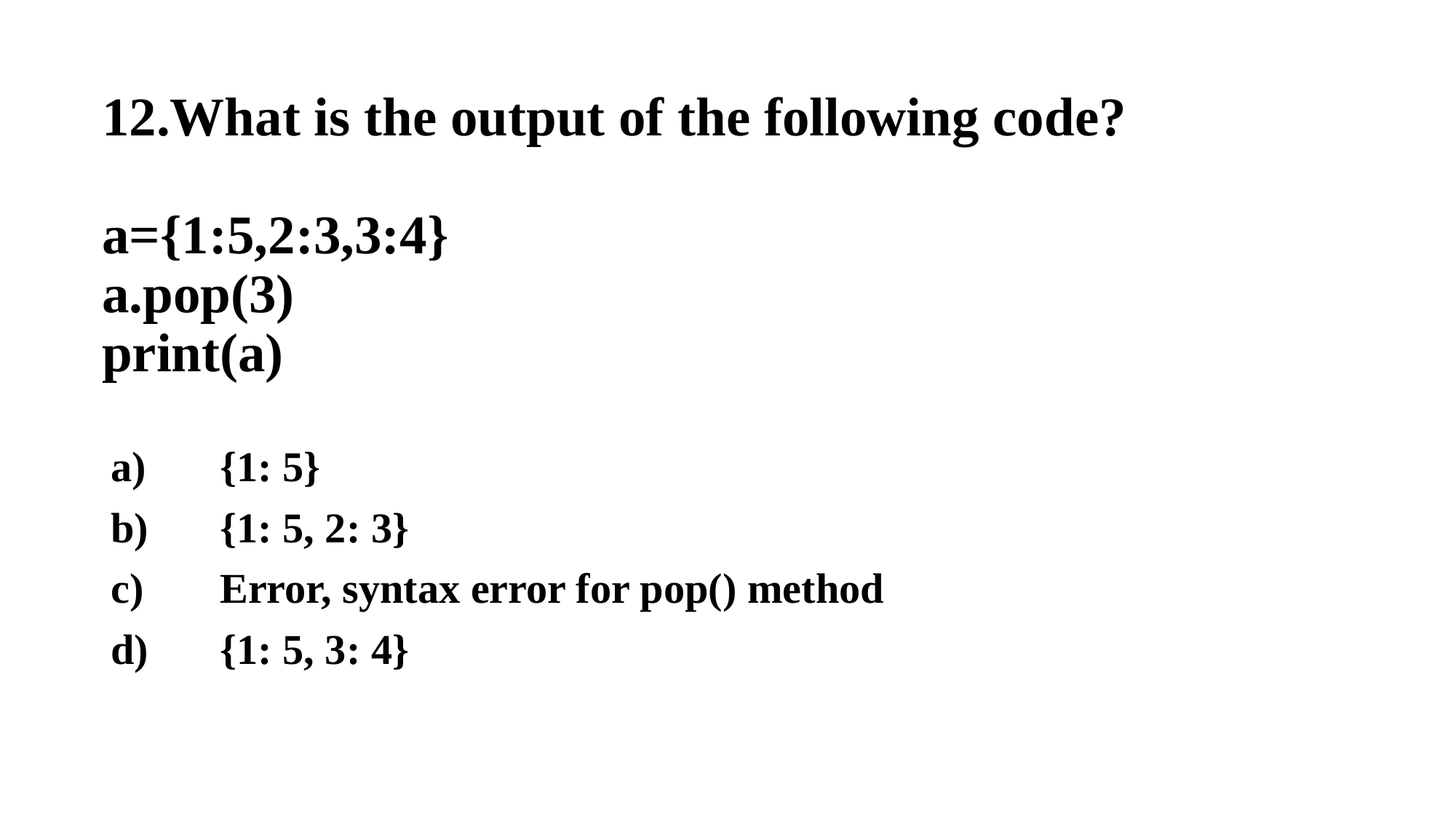

# 12.What is the output of the following code? a={1:5,2:3,3:4} a.pop(3) print(a)
a)	{1: 5}
b)	{1: 5, 2: 3}
c)	Error, syntax error for pop() method
d)	{1: 5, 3: 4}